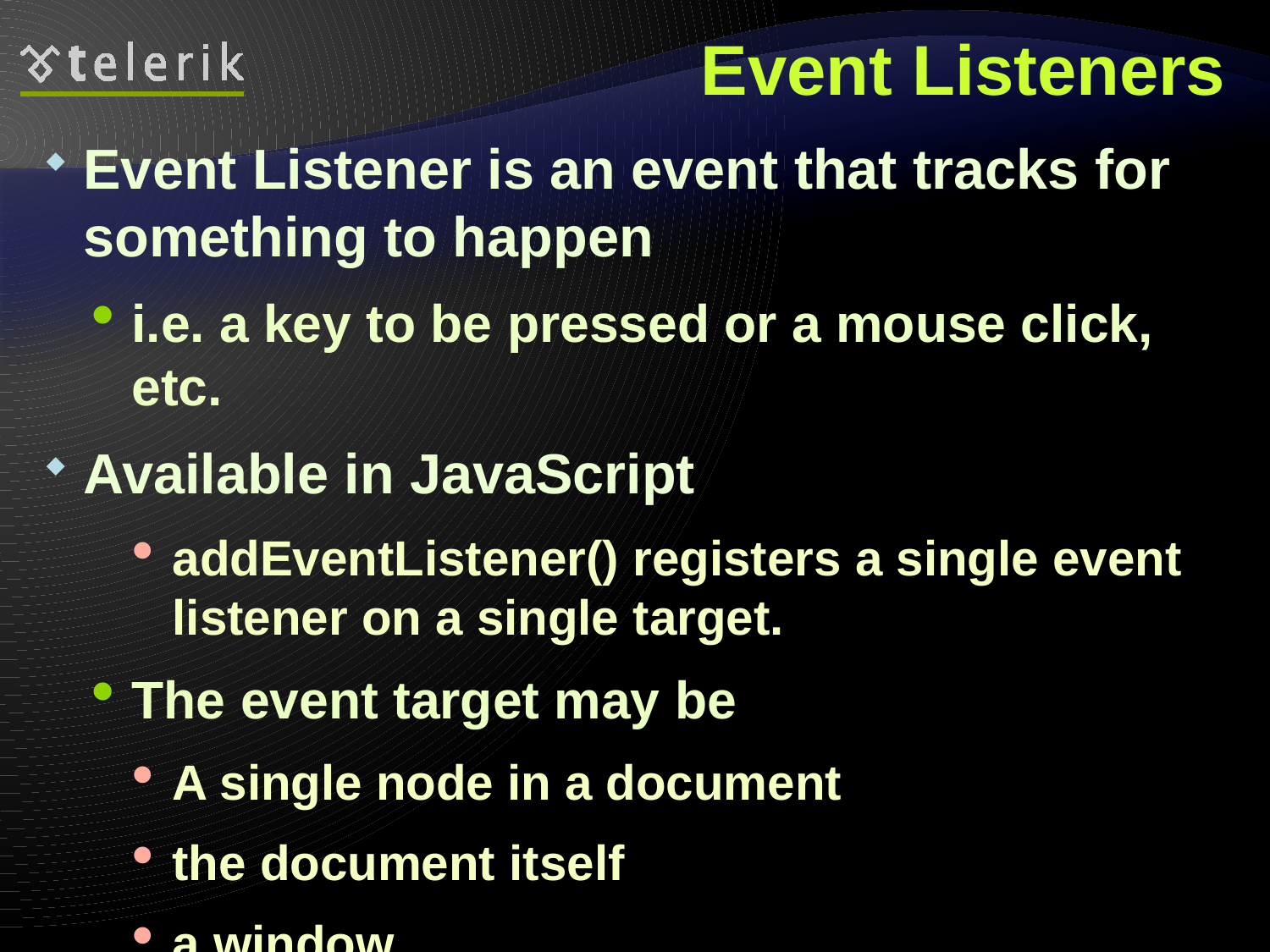

# Event Listeners
Event Listener is an event that tracks for something to happen
i.e. a key to be pressed or a mouse click, etc.
Available in JavaScript
addEventListener() registers a single event listener on a single target.
The event target may be
A single node in a document
the document itself
a window